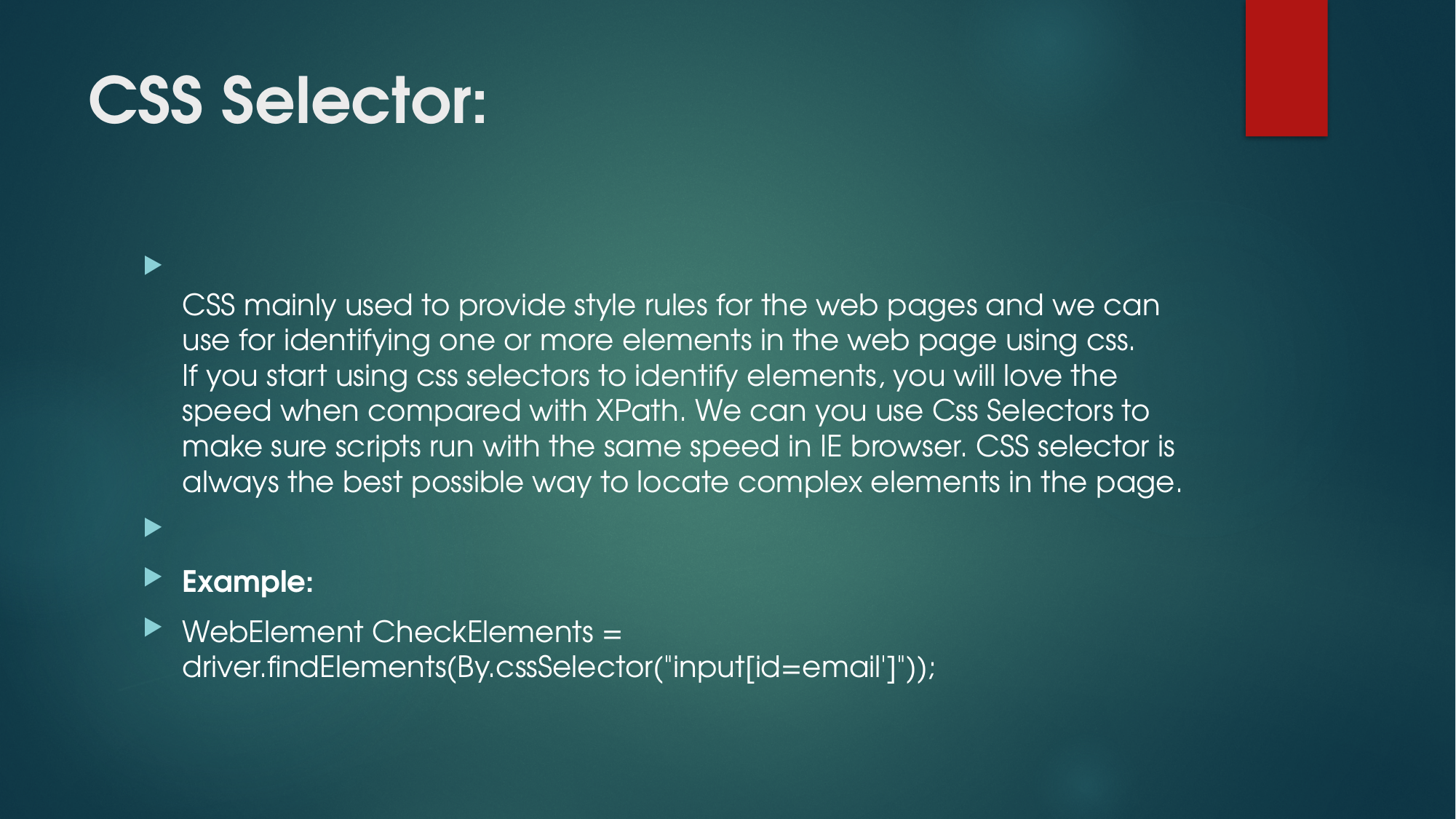

# CSS Selector:
CSS mainly used to provide style rules for the web pages and we can use for identifying one or more elements in the web page using css.
If you start using css selectors to identify elements, you will love the speed when compared with XPath. We can you use Css Selectors to make sure scripts run with the same speed in IE browser. CSS selector is always the best possible way to locate complex elements in the page.

Example:
WebElement CheckElements = driver.findElements(By.cssSelector("input[id=email']"));